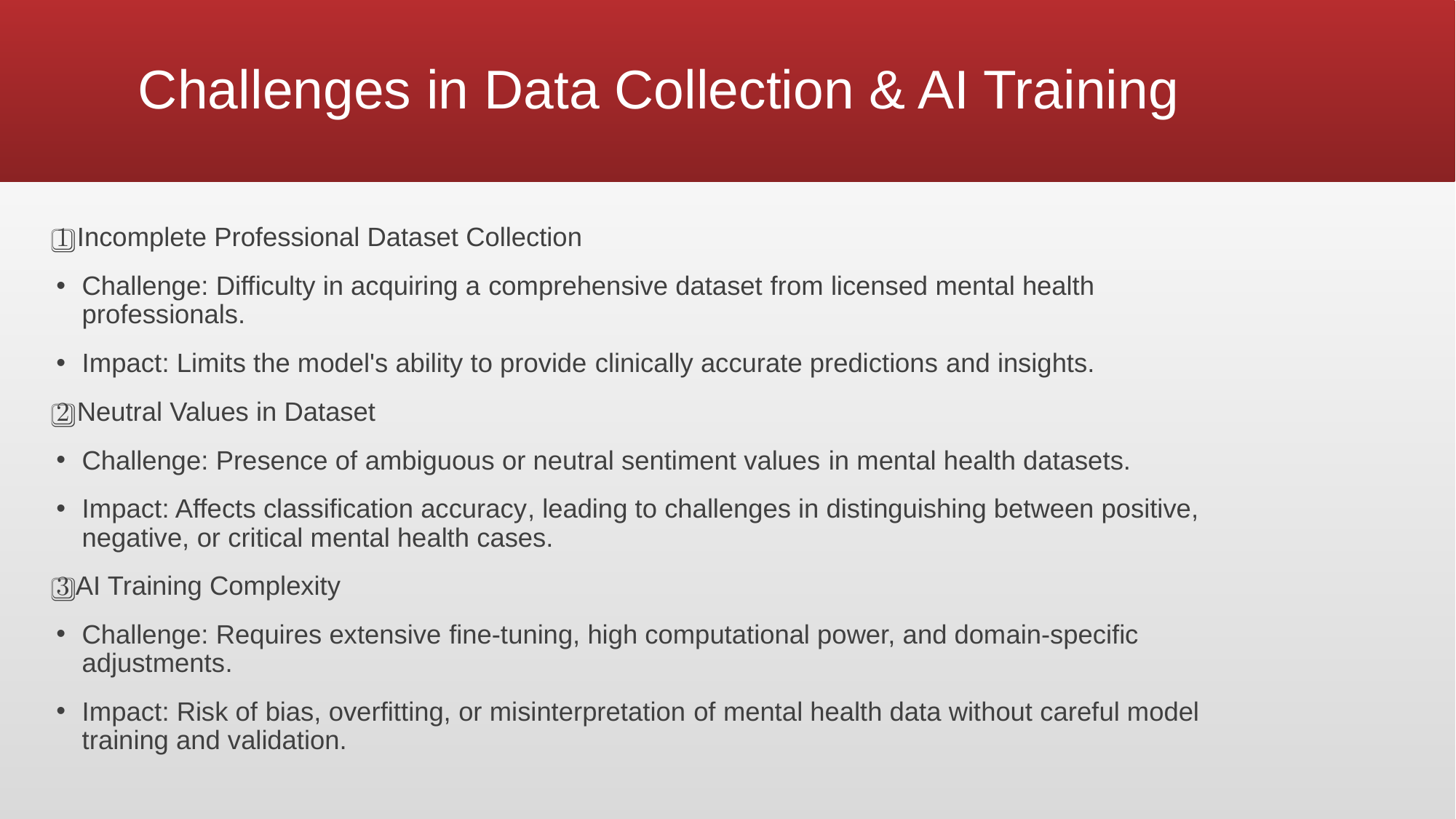

# Challenges in Data Collection & AI Training
1️⃣ Incomplete Professional Dataset Collection
Challenge: Difficulty in acquiring a comprehensive dataset from licensed mental health professionals.
Impact: Limits the model's ability to provide clinically accurate predictions and insights.
2️⃣ Neutral Values in Dataset
Challenge: Presence of ambiguous or neutral sentiment values in mental health datasets.
Impact: Affects classification accuracy, leading to challenges in distinguishing between positive, negative, or critical mental health cases.
3️⃣ AI Training Complexity
Challenge: Requires extensive fine-tuning, high computational power, and domain-specific adjustments.
Impact: Risk of bias, overfitting, or misinterpretation of mental health data without careful model training and validation.